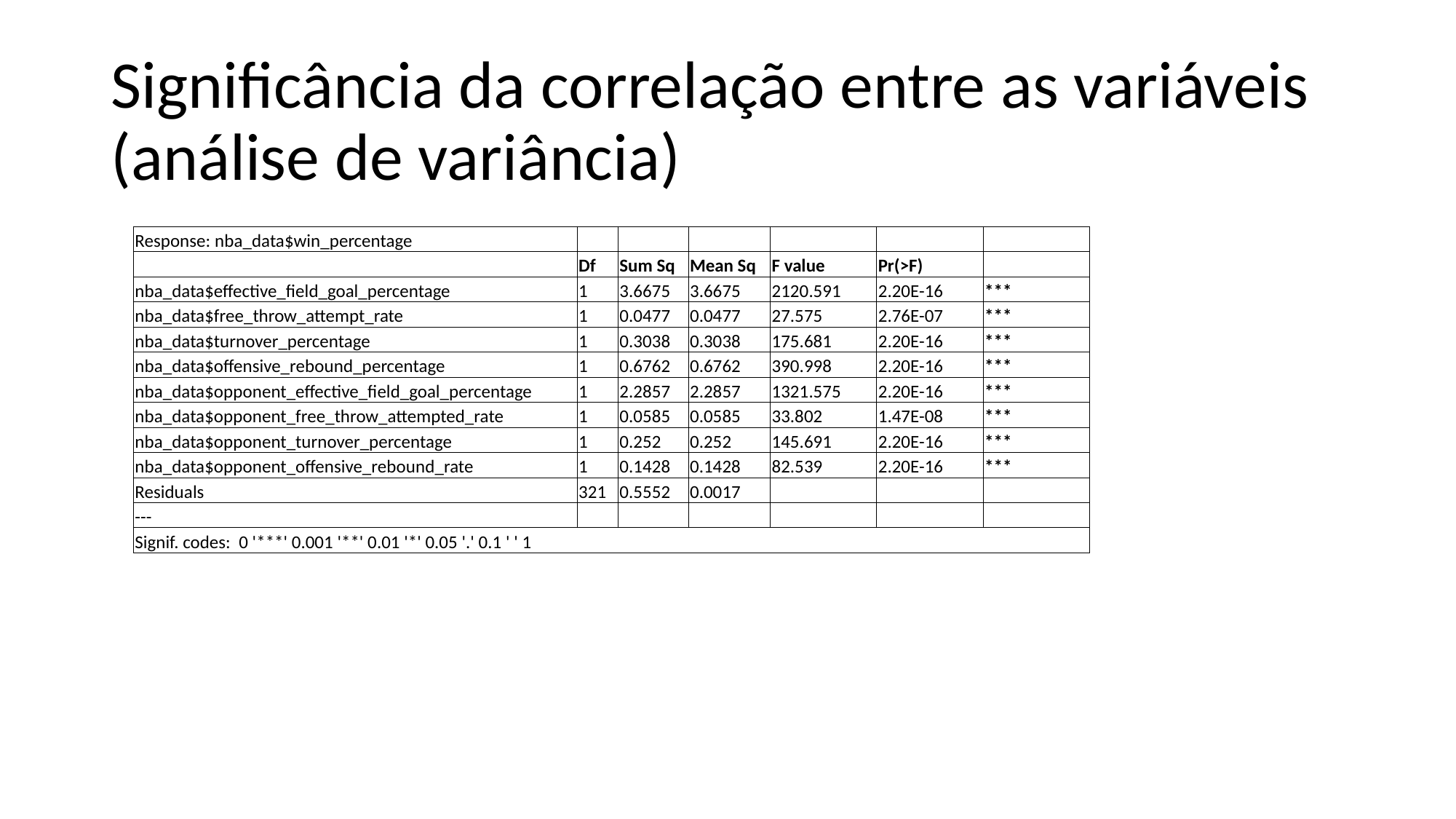

# Significância da correlação entre as variáveis (análise de variância)
| Response: nba\_data$win\_percentage |  |  |  |  |  |  |
| --- | --- | --- | --- | --- | --- | --- |
|  | Df | Sum Sq | Mean Sq | F value | Pr(>F) |  |
| nba\_data$effective\_field\_goal\_percentage | 1 | 3.6675 | 3.6675 | 2120.591 | 2.20E-16 | \*\*\* |
| nba\_data$free\_throw\_attempt\_rate | 1 | 0.0477 | 0.0477 | 27.575 | 2.76E-07 | \*\*\* |
| nba\_data$turnover\_percentage | 1 | 0.3038 | 0.3038 | 175.681 | 2.20E-16 | \*\*\* |
| nba\_data$offensive\_rebound\_percentage | 1 | 0.6762 | 0.6762 | 390.998 | 2.20E-16 | \*\*\* |
| nba\_data$opponent\_effective\_field\_goal\_percentage | 1 | 2.2857 | 2.2857 | 1321.575 | 2.20E-16 | \*\*\* |
| nba\_data$opponent\_free\_throw\_attempted\_rate | 1 | 0.0585 | 0.0585 | 33.802 | 1.47E-08 | \*\*\* |
| nba\_data$opponent\_turnover\_percentage | 1 | 0.252 | 0.252 | 145.691 | 2.20E-16 | \*\*\* |
| nba\_data$opponent\_offensive\_rebound\_rate | 1 | 0.1428 | 0.1428 | 82.539 | 2.20E-16 | \*\*\* |
| Residuals | 321 | 0.5552 | 0.0017 |  |  |  |
| --- |  |  |  |  |  |  |
| Signif. codes: 0 '\*\*\*' 0.001 '\*\*' 0.01 '\*' 0.05 '.' 0.1 ' ' 1 |  |  |  |  |  |  |